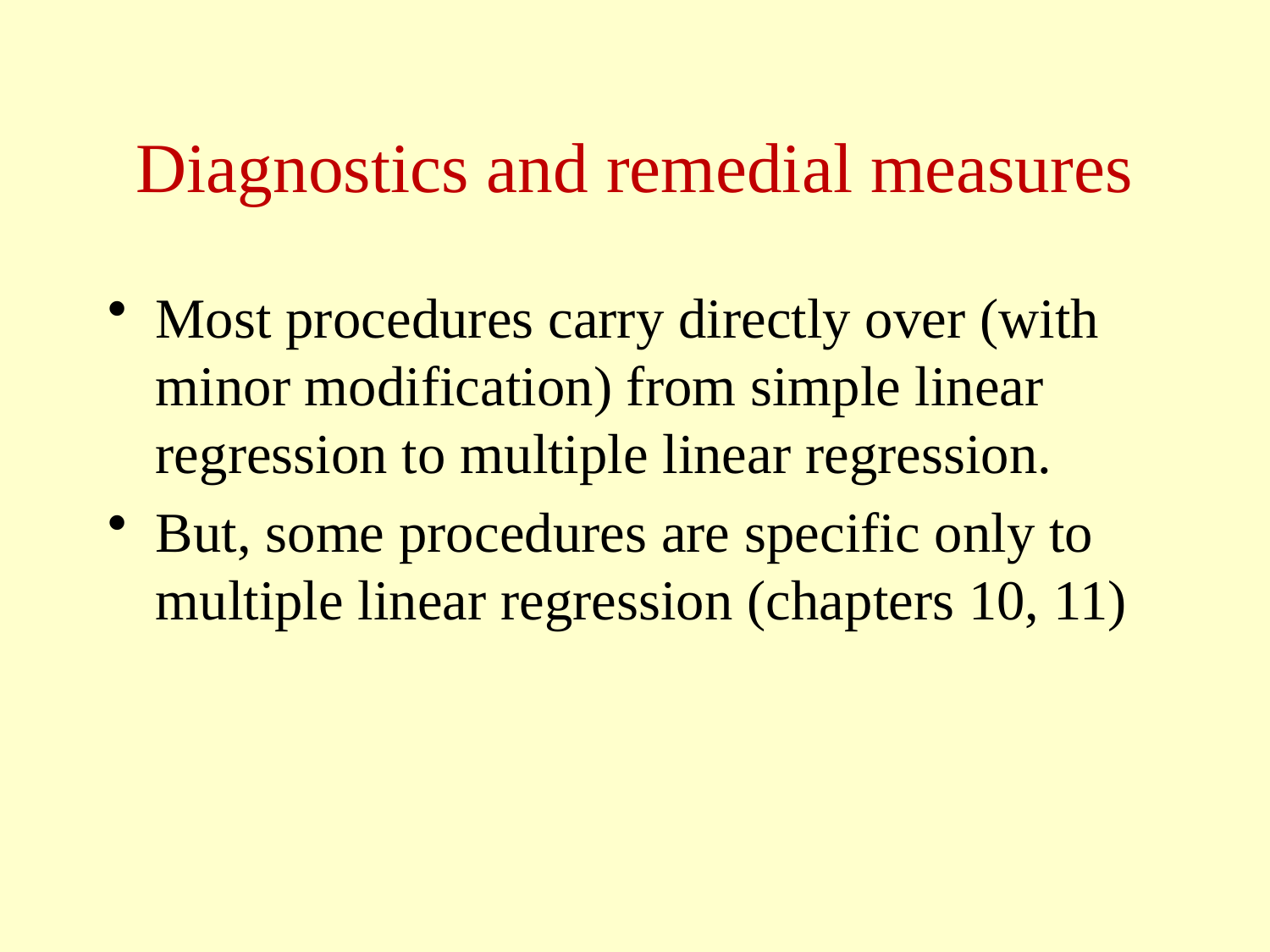

# Diagnostics and remedial measures
Most procedures carry directly over (with minor modification) from simple linear regression to multiple linear regression.
But, some procedures are specific only to multiple linear regression (chapters 10, 11)